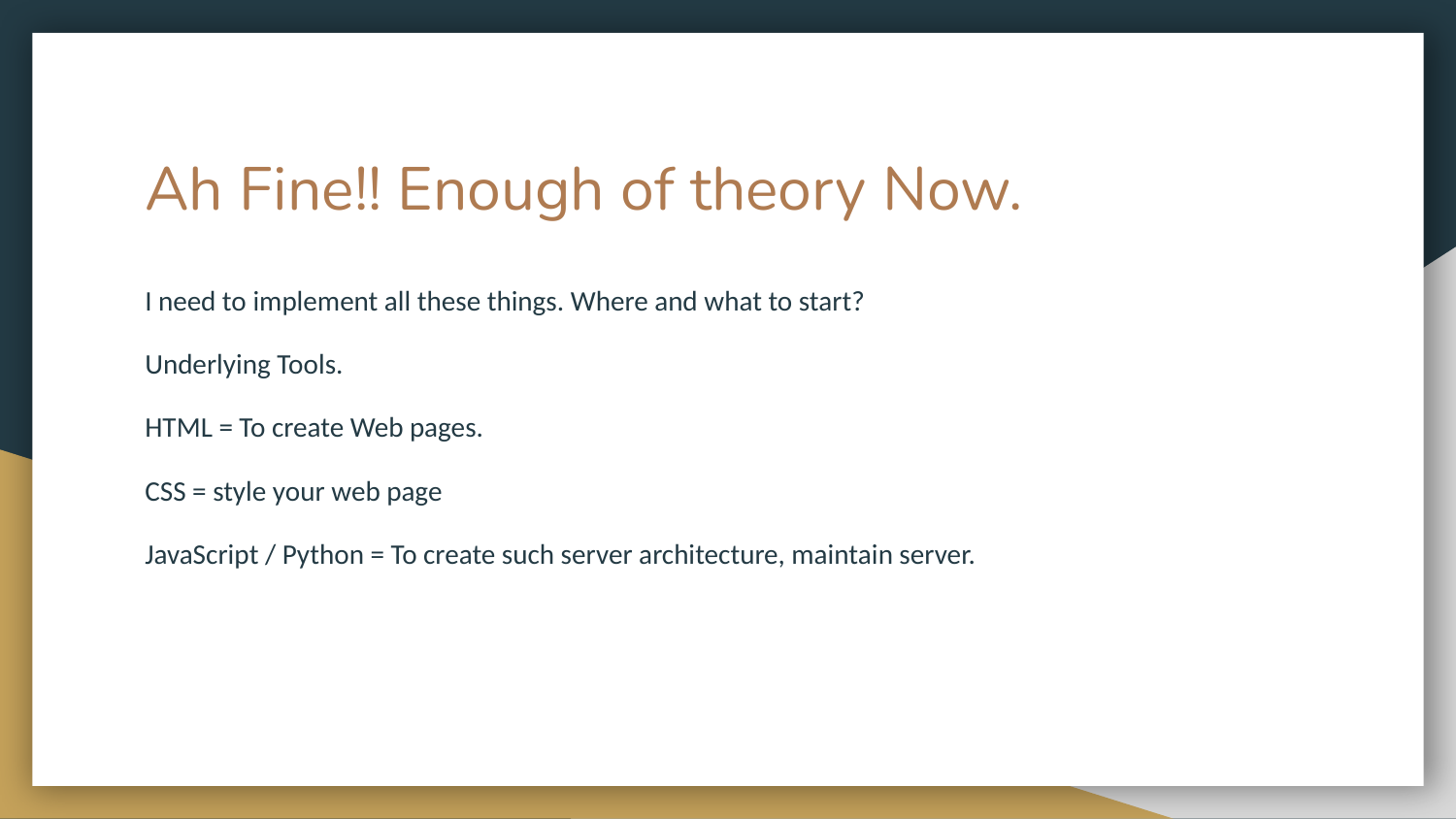

# Ah Fine!! Enough of theory Now.
I need to implement all these things. Where and what to start?
Underlying Tools.
HTML = To create Web pages.
CSS = style your web page
JavaScript / Python = To create such server architecture, maintain server.